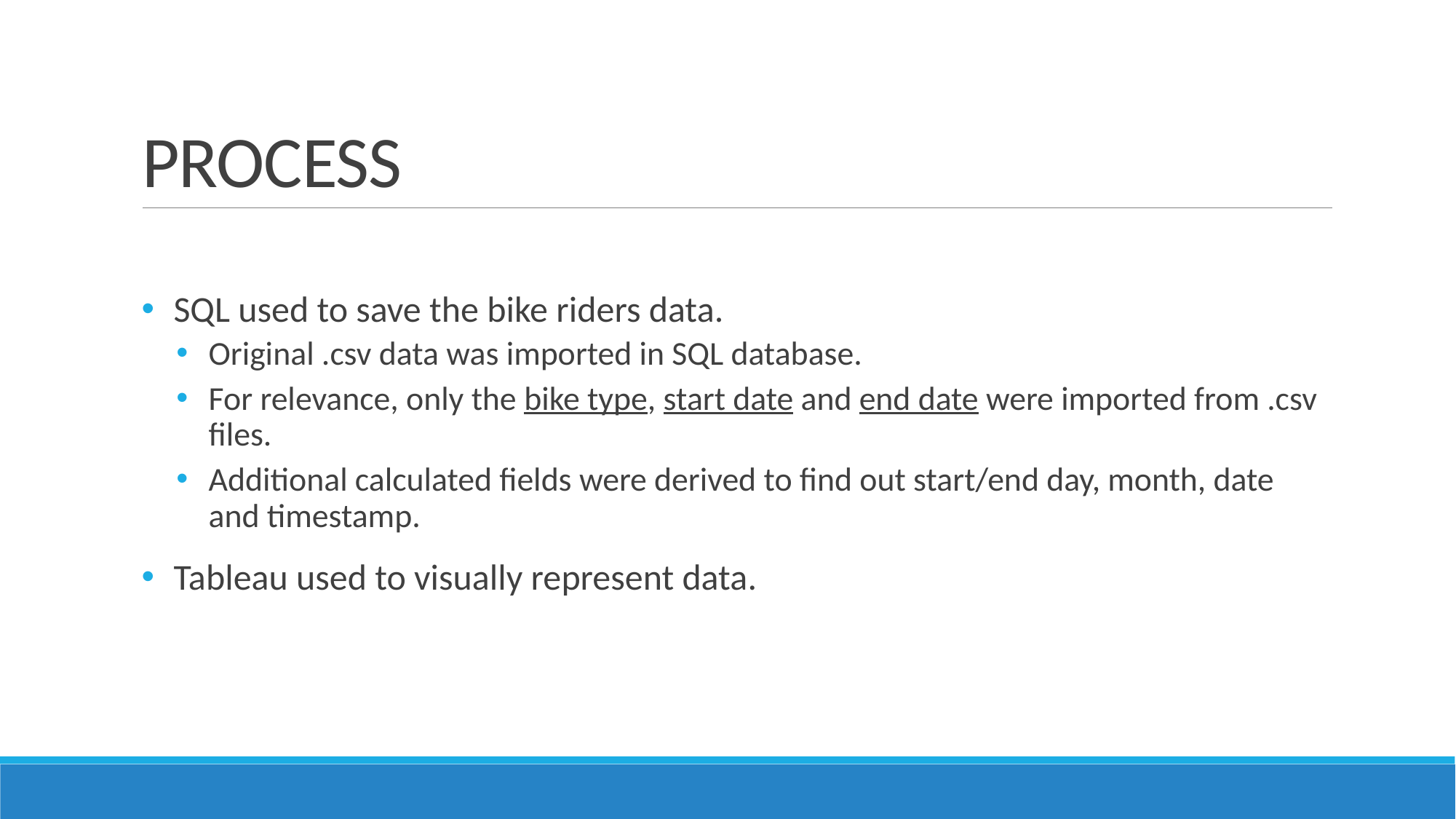

# PROCESS

SQL used to save the bike riders data.
Original .csv data was imported in SQL database.
For relevance, only the bike type, start date and end date were imported from .csv files.
Additional calculated fields were derived to find out start/end day, month, date and timestamp.
Tableau used to visually represent data.